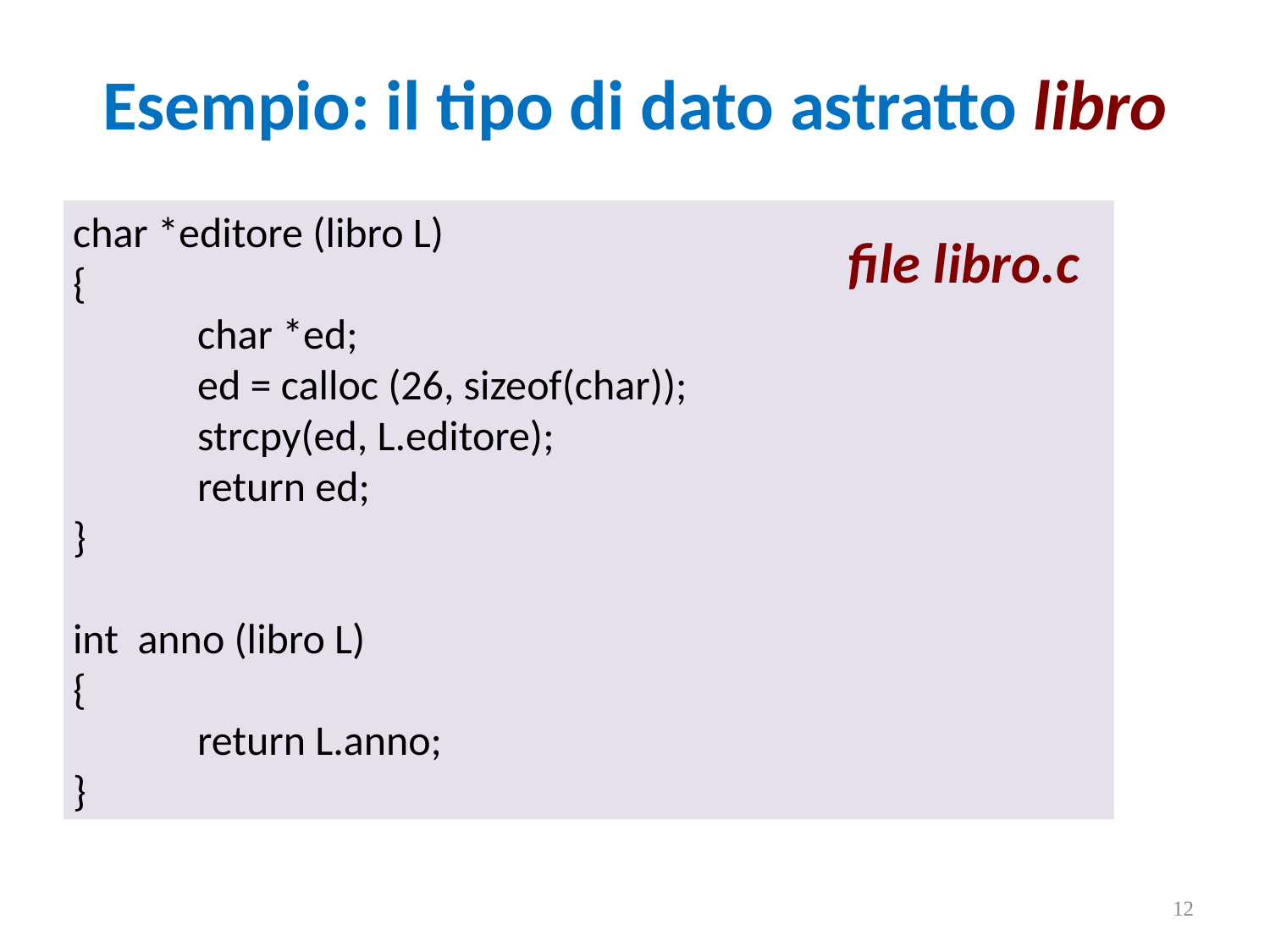

Esempio: il tipo di dato astratto libro
char *editore (libro L)
{
		char *ed;
		ed = calloc (26, sizeof(char));
		strcpy(ed, L.editore);
		return ed;
}

int  anno (libro L)
{
		return L.anno;
}
file libro.c
12